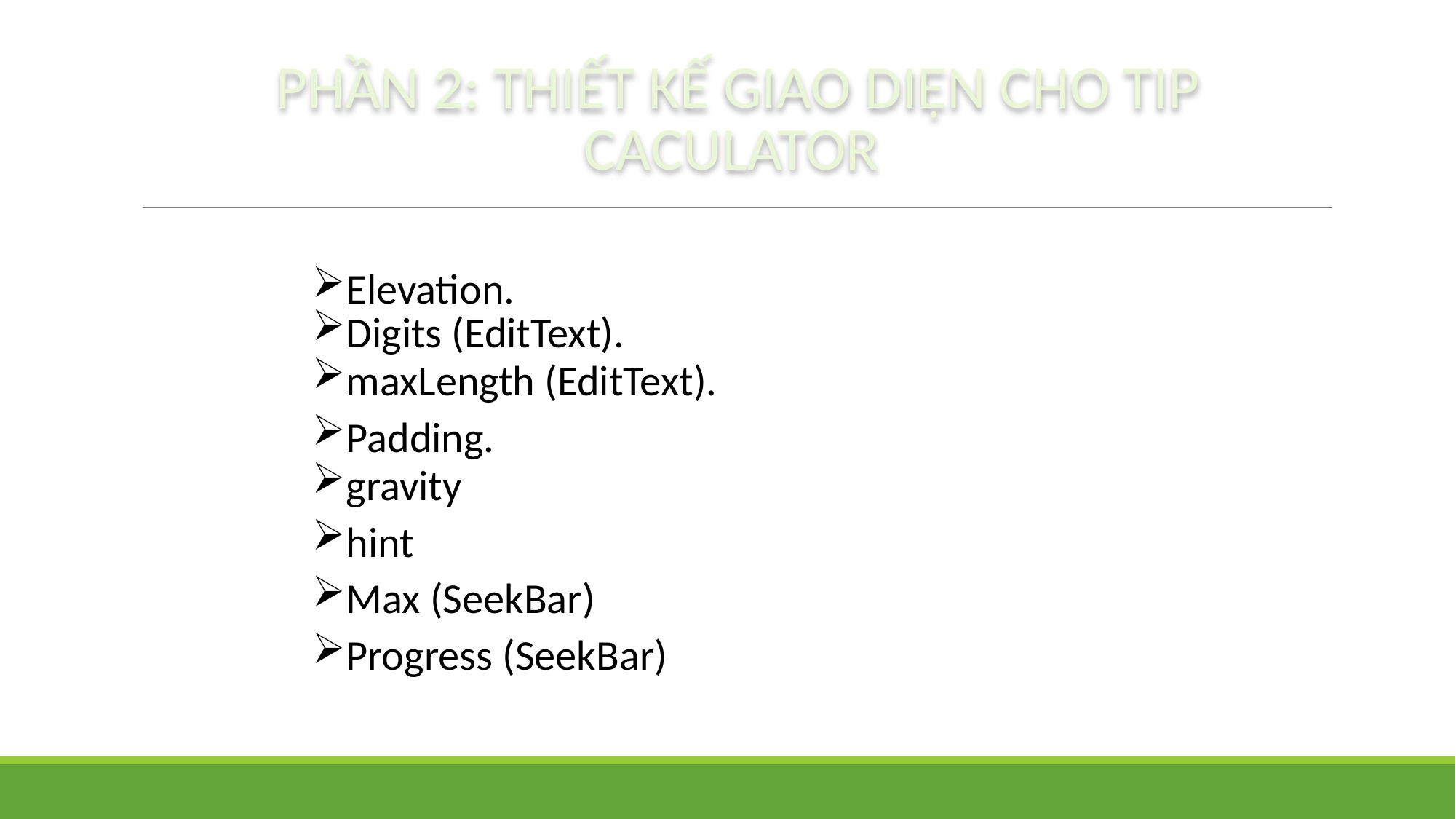

# PHẦN 2: THIẾT KẾ GIAO DIỆN CHO TIP CACULATOR
Elevation.
Digits (EditText).
maxLength (EditText).
Padding.
gravity
hint
Max (SeekBar)
Progress (SeekBar)